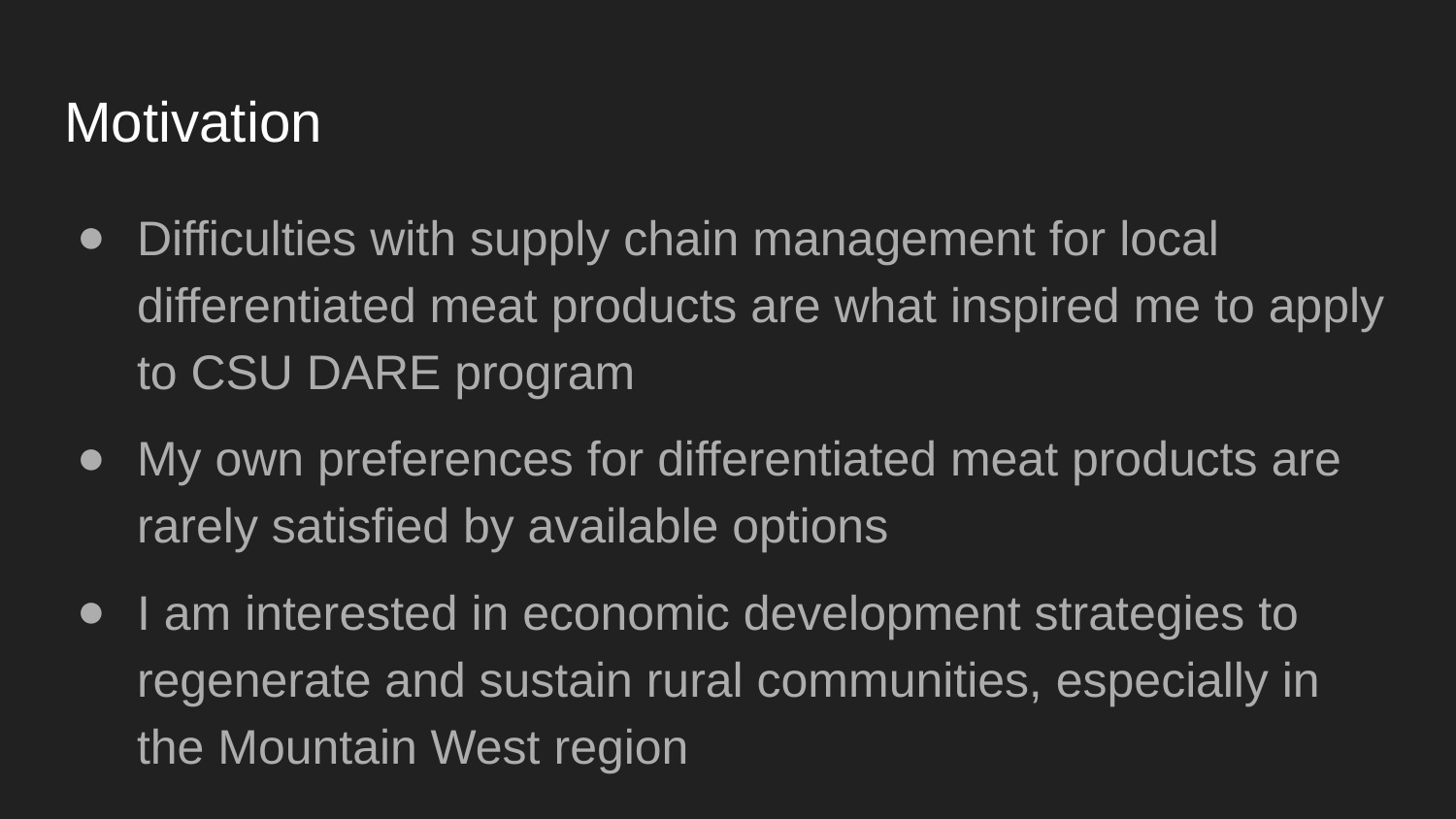

Motivation
Difficulties with supply chain management for local differentiated meat products are what inspired me to apply to CSU DARE program
My own preferences for differentiated meat products are rarely satisfied by available options
I am interested in economic development strategies to regenerate and sustain rural communities, especially in the Mountain West region